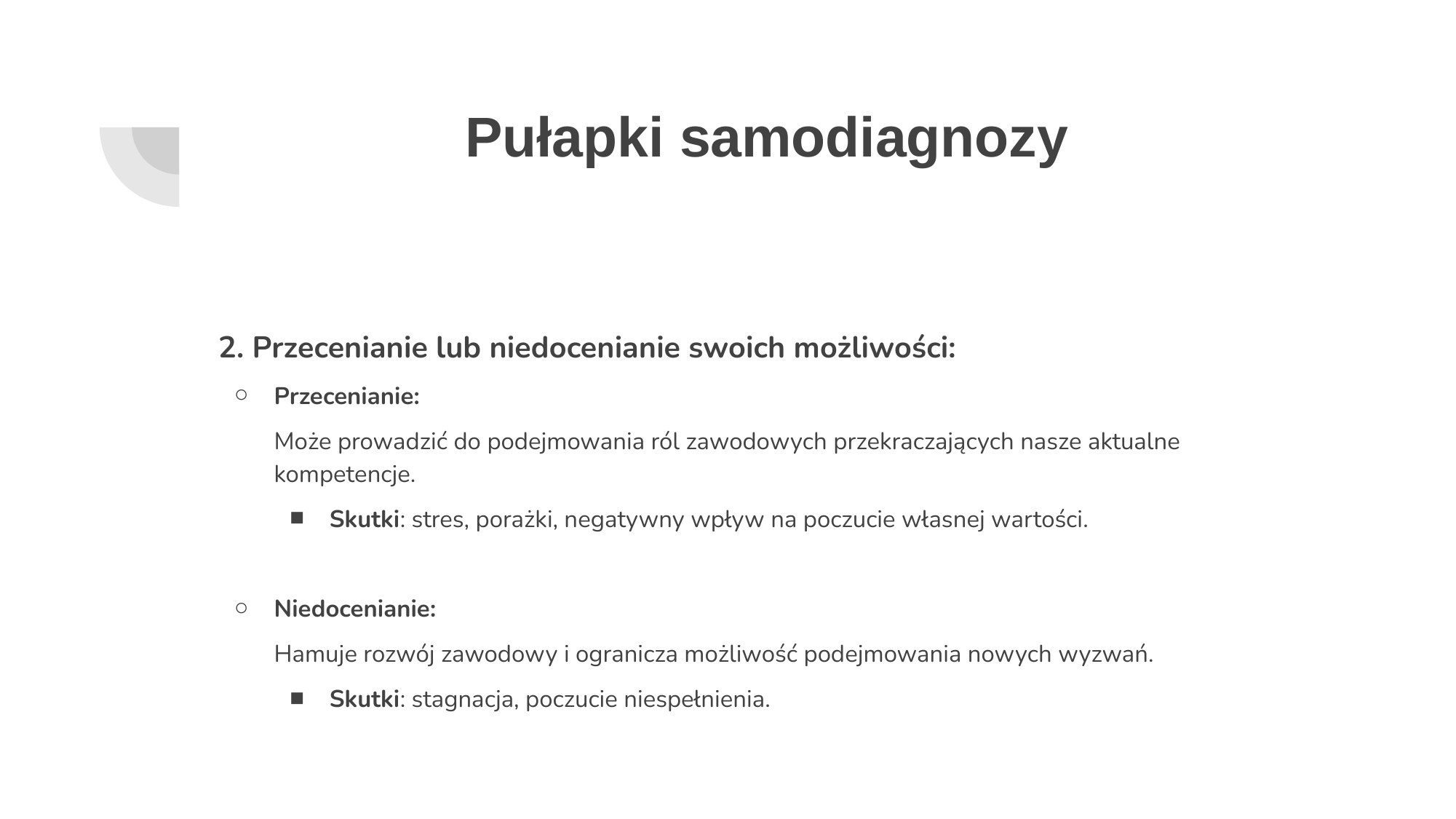

# Pułapki samodiagnozy
2. Przecenianie lub niedocenianie swoich możliwości:
Przecenianie:
Może prowadzić do podejmowania ról zawodowych przekraczających nasze aktualne kompetencje.
Skutki: stres, porażki, negatywny wpływ na poczucie własnej wartości.

Niedocenianie:
Hamuje rozwój zawodowy i ogranicza możliwość podejmowania nowych wyzwań.
Skutki: stagnacja, poczucie niespełnienia.